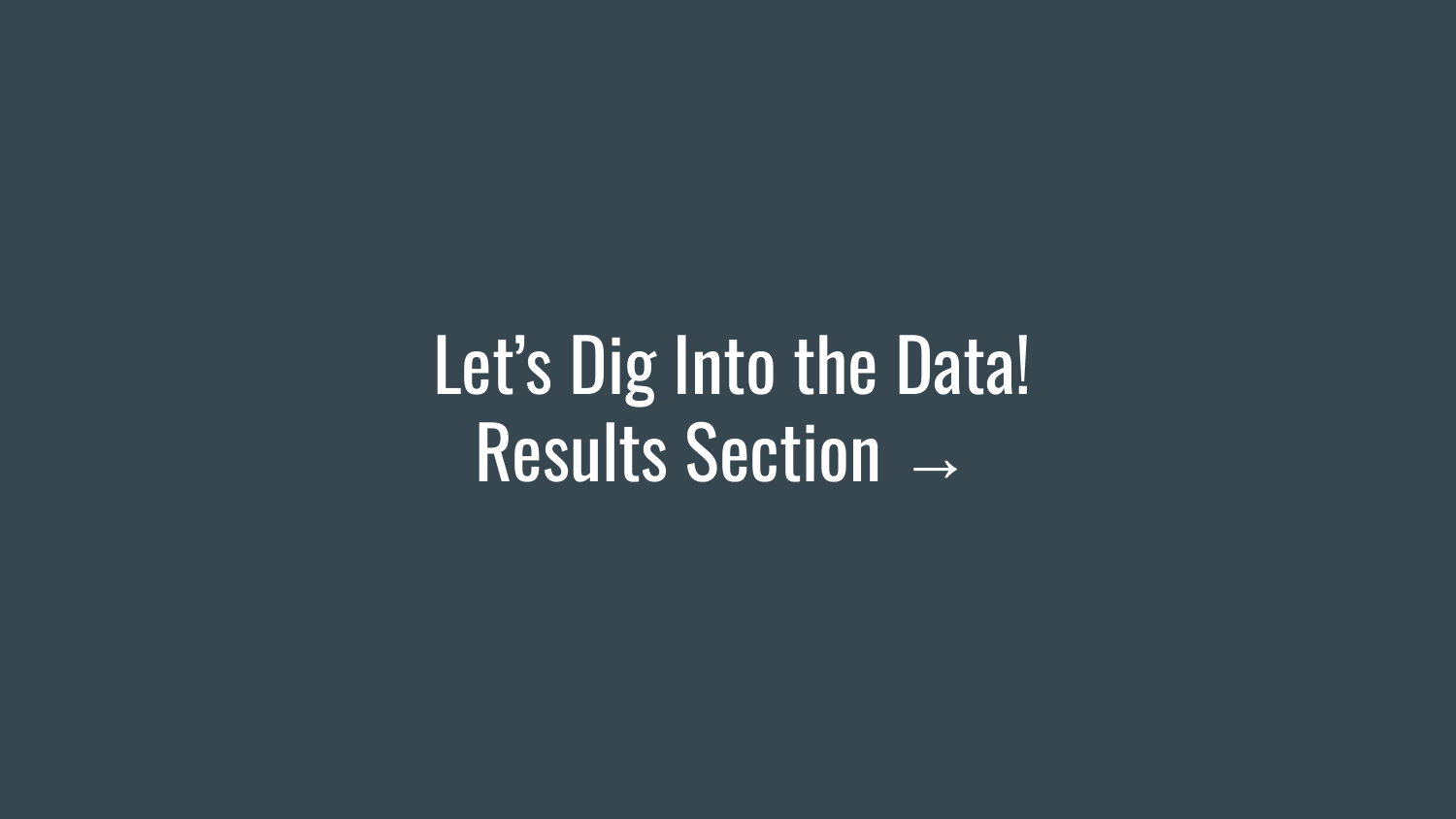

# Let’s Dig Into the Data!
Results Section →